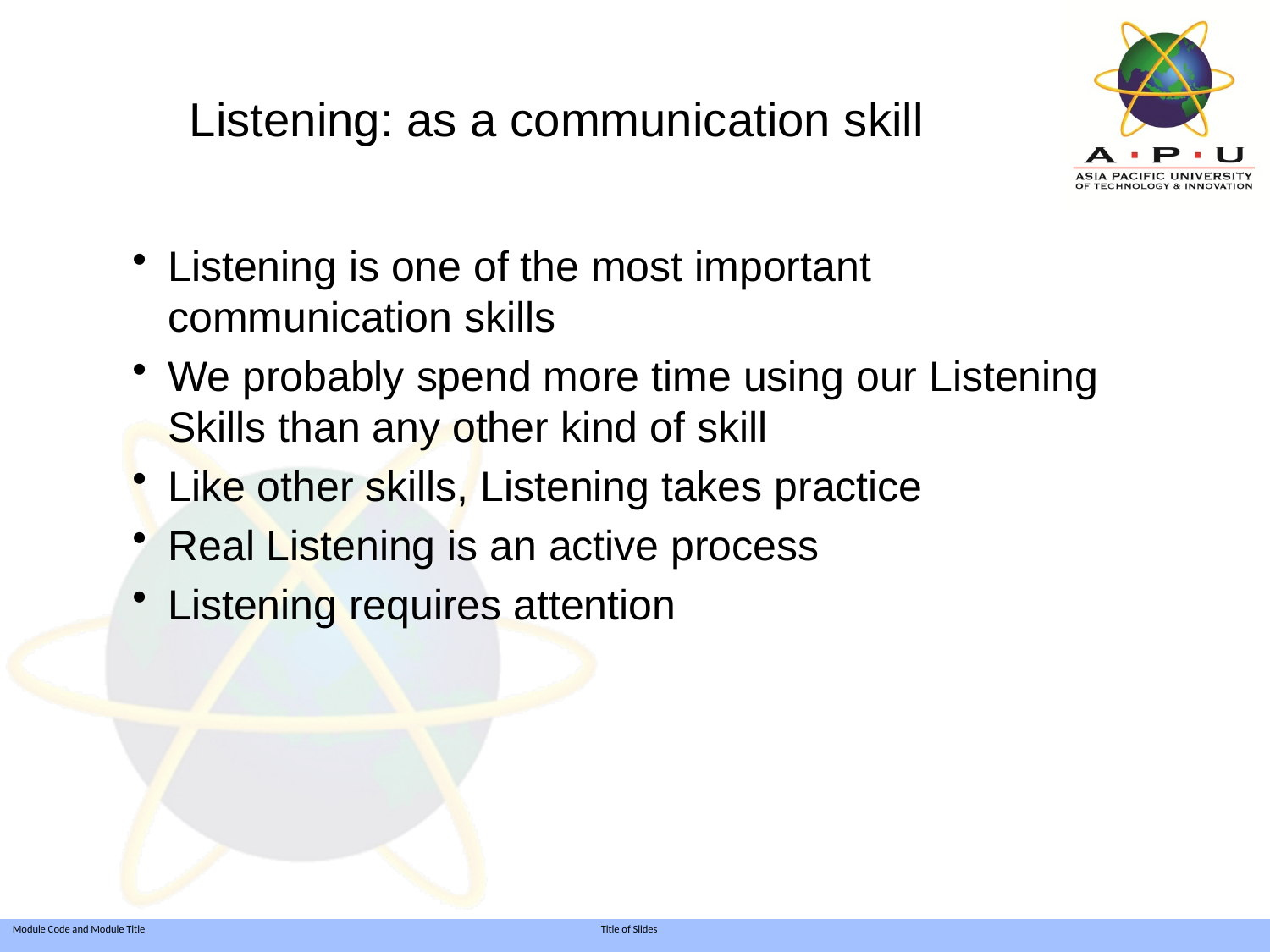

# Listening: as a communication skill
Listening is one of the most important communication skills
We probably spend more time using our Listening Skills than any other kind of skill
Like other skills, Listening takes practice
Real Listening is an active process
Listening requires attention